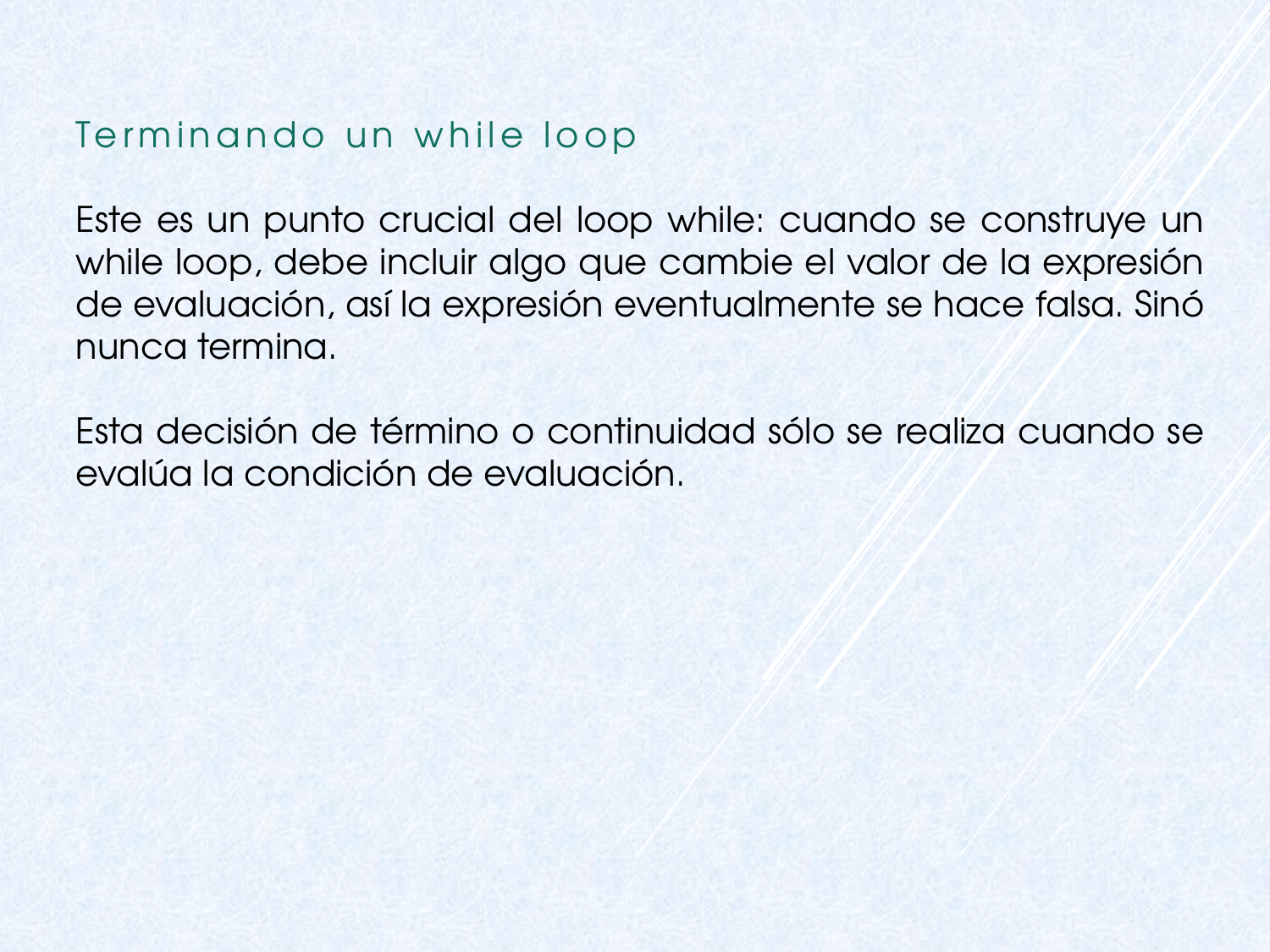

Terminando un while loop

Este es un punto crucial del loop while: cuando se construye un while loop, debe incluir algo que cambie el valor de la expresión de evaluación, así la expresión eventualmente se hace falsa. Sinó nunca termina.

Esta decisión de término o continuidad sólo se realiza cuando se evalúa la condición de evaluación.